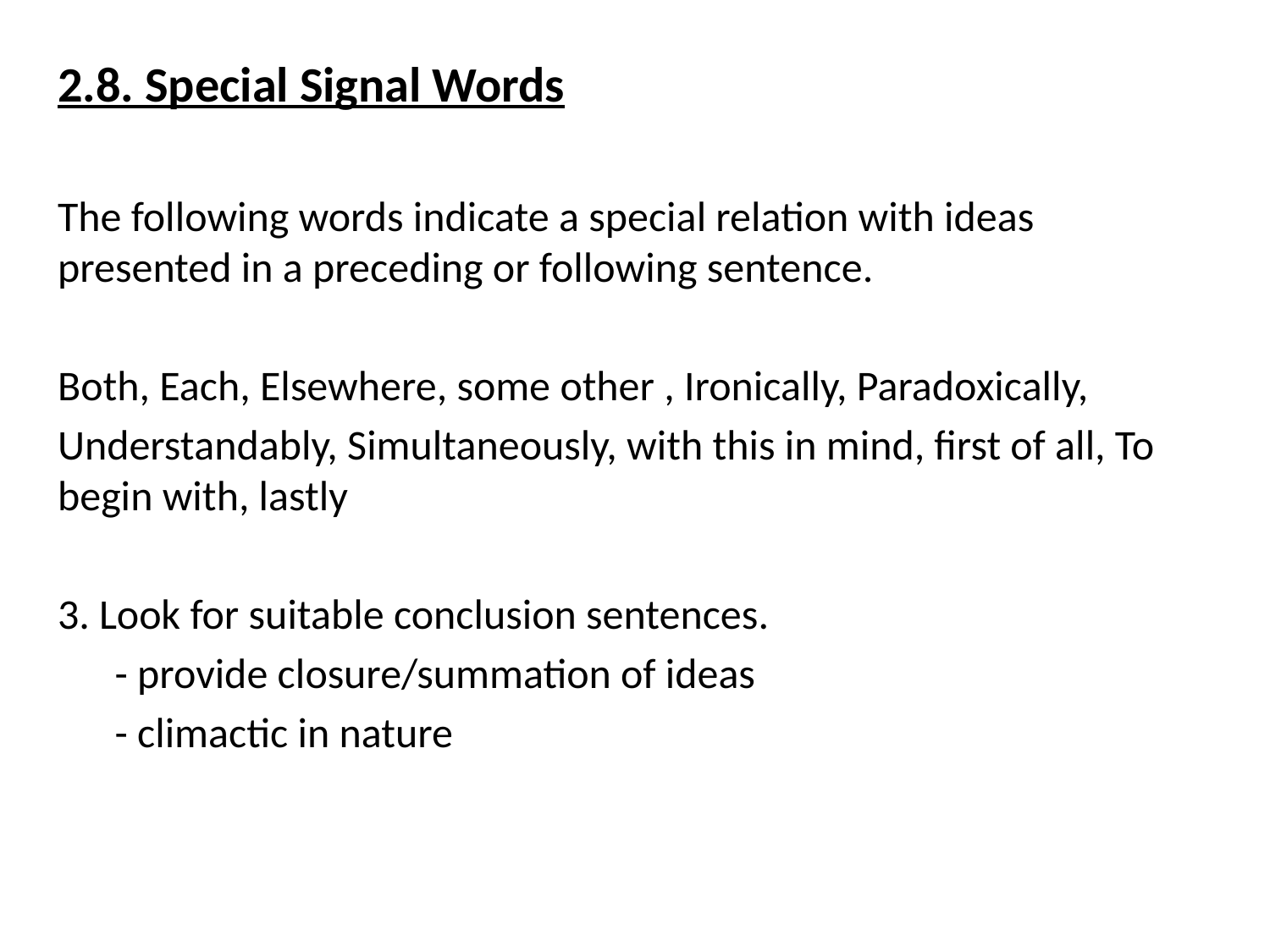

2.8. Special Signal Words

The following words indicate a special relation with ideas presented in a preceding or following sentence.

Both, Each, Elsewhere, some other , Ironically, Paradoxically,
Understandably, Simultaneously, with this in mind, first of all, To begin with, lastly

3. Look for suitable conclusion sentences.
      - provide closure/summation of ideas
      - climactic in nature